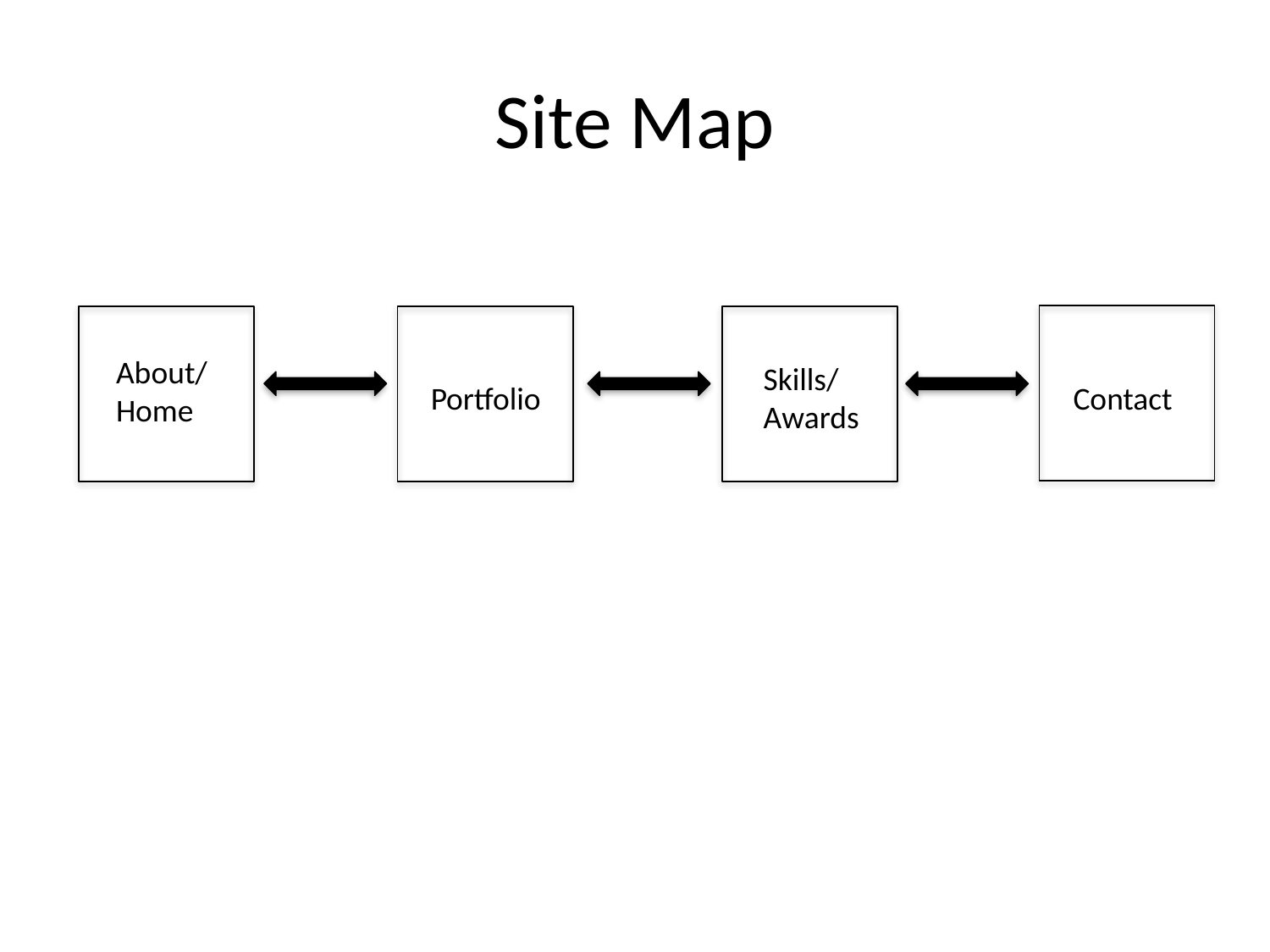

# Site Map

About/
Home
Skills/Awards

Portfolio

Contact